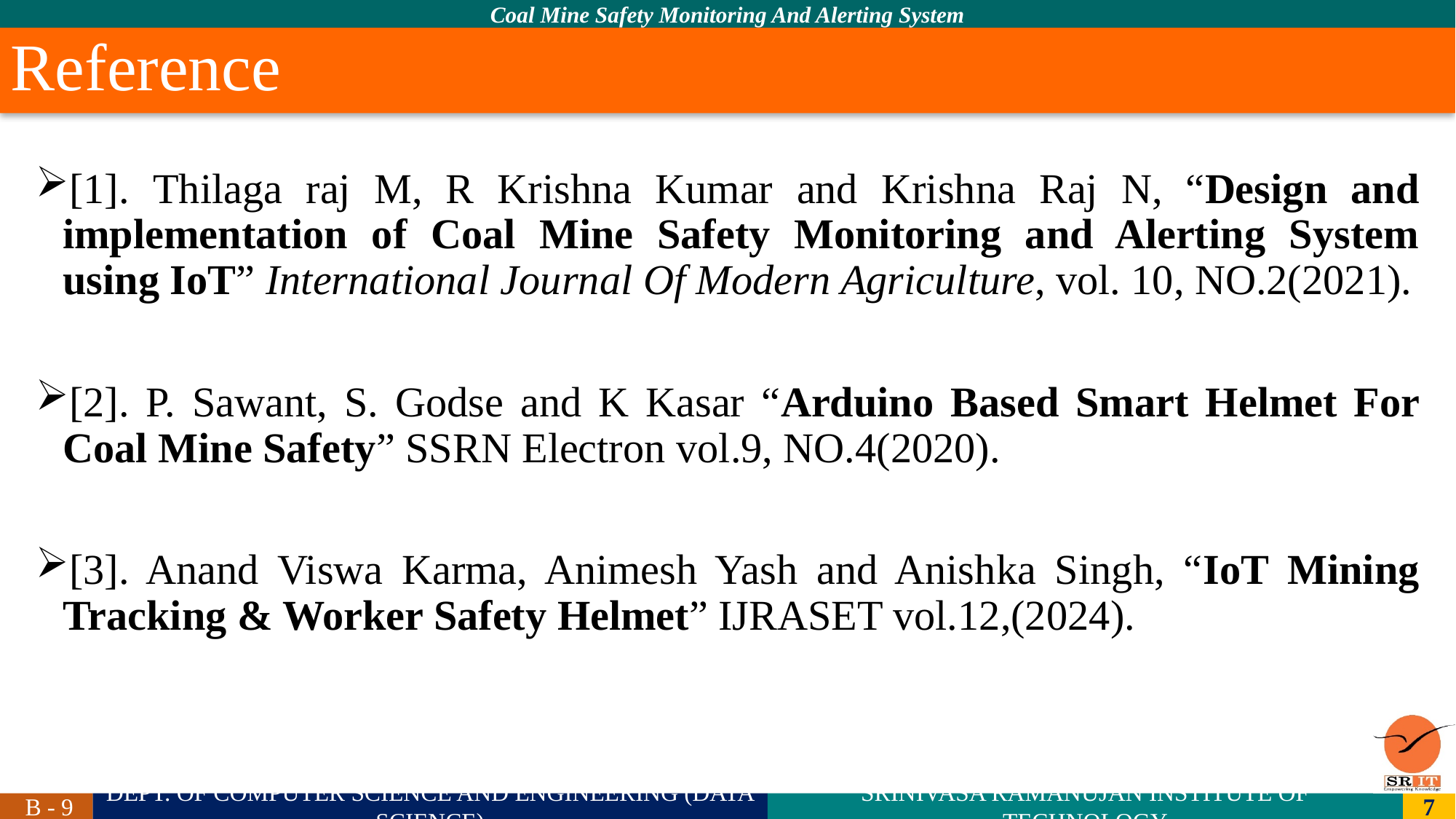

# Reference
[1]. Thilaga raj M, R Krishna Kumar and Krishna Raj N, “Design and implementation of Coal Mine Safety Monitoring and Alerting System using IoT” International Journal Of Modern Agriculture, vol. 10, NO.2(2021).

[2]. P. Sawant, S. Godse and K Kasar “Arduino Based Smart Helmet For Coal Mine Safety” SSRN Electron vol.9, NO.4(2020).

[3]. Anand Viswa Karma, Animesh Yash and Anishka Singh, “IoT Mining Tracking & Worker Safety Helmet” IJRASET vol.12,(2024).